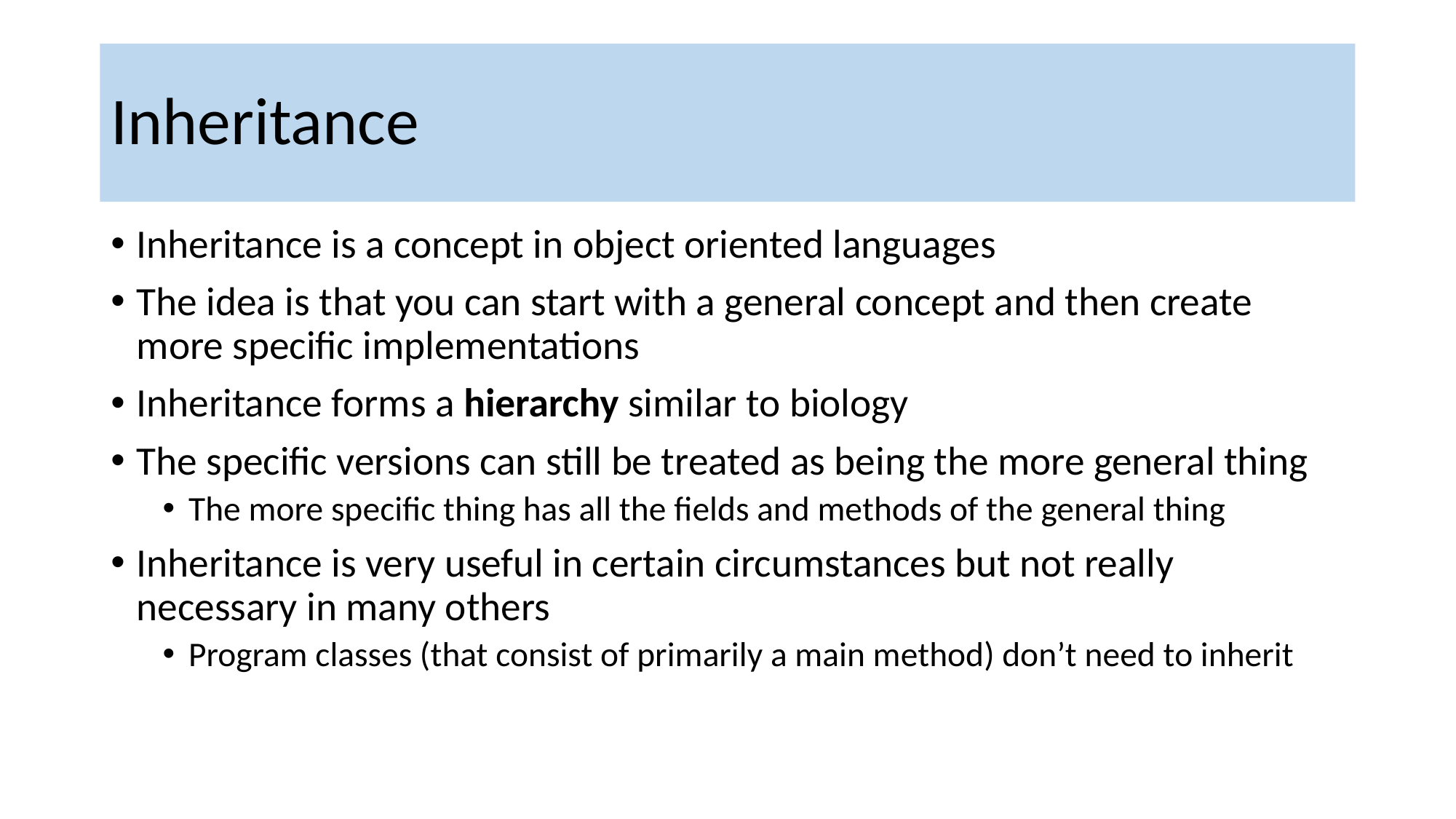

Inheritance
Inheritance is a concept in object oriented languages
The idea is that you can start with a general concept and then create more specific implementations
Inheritance forms a hierarchy similar to biology
The specific versions can still be treated as being the more general thing
The more specific thing has all the fields and methods of the general thing
Inheritance is very useful in certain circumstances but not really necessary in many others
Program classes (that consist of primarily a main method) don’t need to inherit